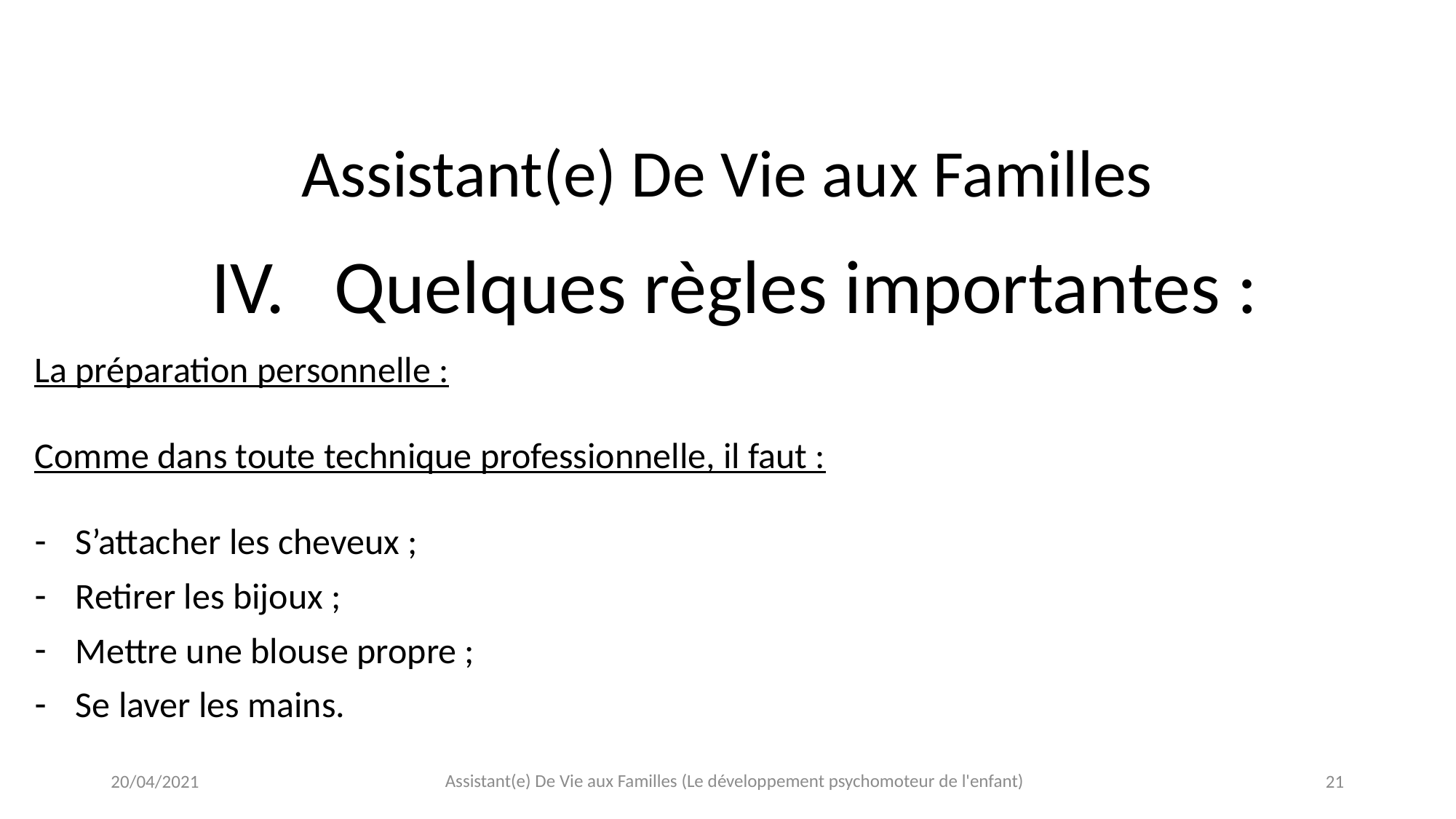

# Quelques règles importantes :
Assistant(e) De Vie aux Familles
La préparation personnelle :

Comme dans toute technique professionnelle, il faut :

S’attacher les cheveux ;
Retirer les bijoux ;
Mettre une blouse propre ;
Se laver les mains.

Assistant(e) De Vie aux Familles (Le développement psychomoteur de l'enfant)
20/04/2021
21